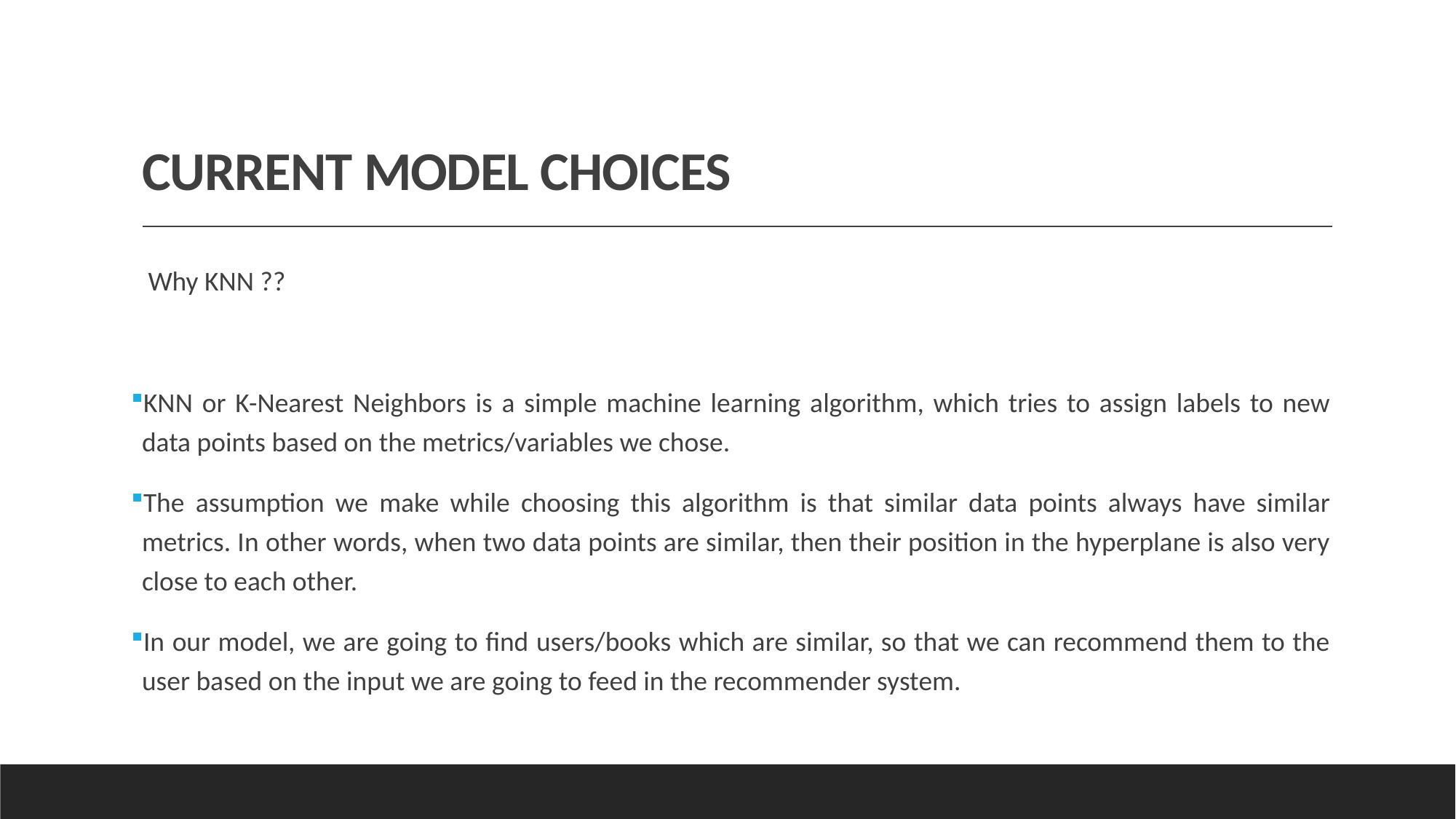

# CURRENT MODEL CHOICES
 Why KNN ??

KNN or K-Nearest Neighbors is a simple machine learning algorithm, which tries to assign labels to new data points based on the metrics/variables we chose.
The assumption we make while choosing this algorithm is that similar data points always have similar metrics. In other words, when two data points are similar, then their position in the hyperplane is also very close to each other.
In our model, we are going to find users/books which are similar, so that we can recommend them to the user based on the input we are going to feed in the recommender system.